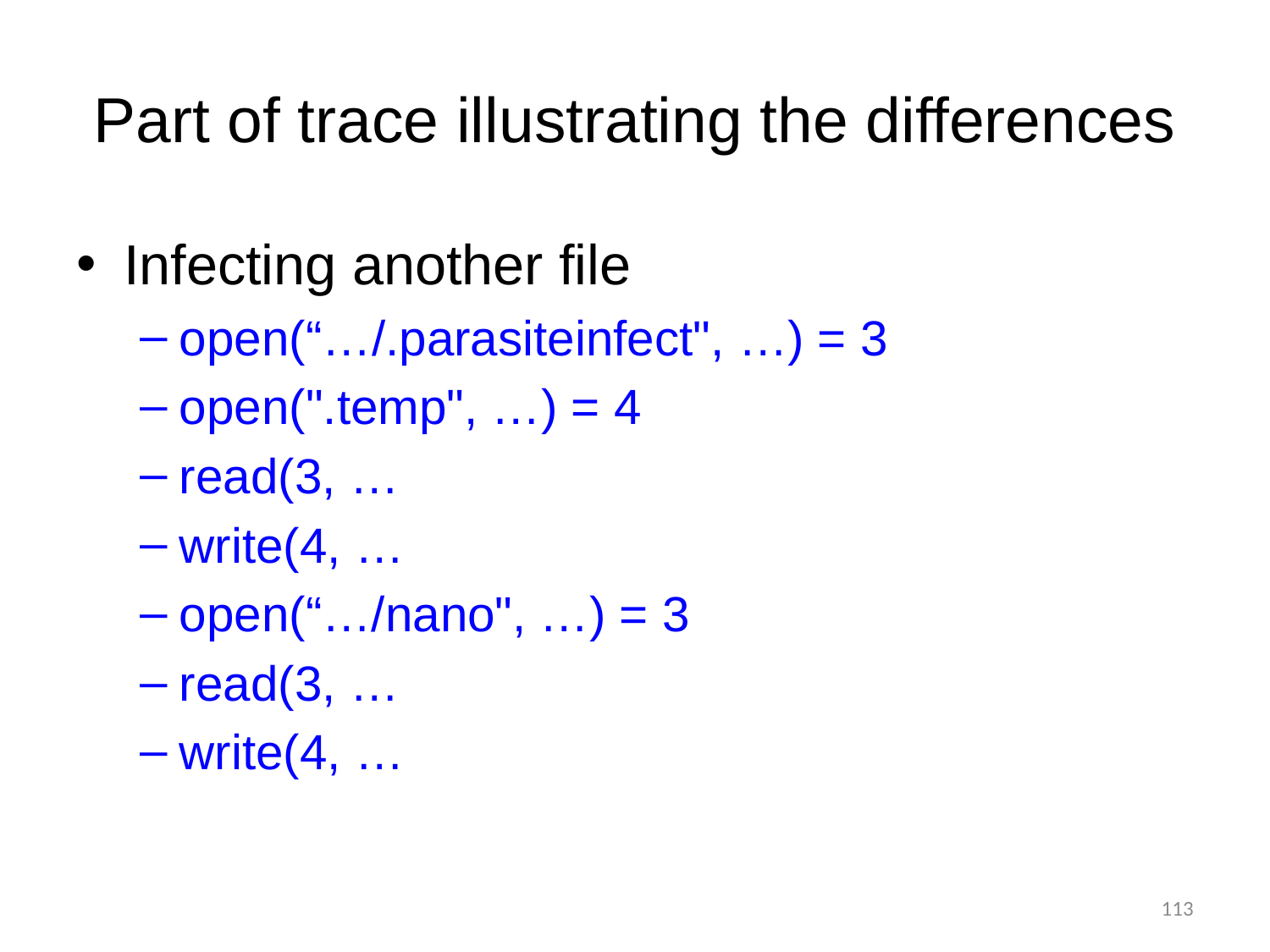

Part of trace illustrating the differences
Infecting another file
open(“…/.parasiteinfect", …) = 3
open(".temp", …) = 4
read(3, …
write(4, …
open(“…/nano", …) = 3
read(3, …
write(4, …
113